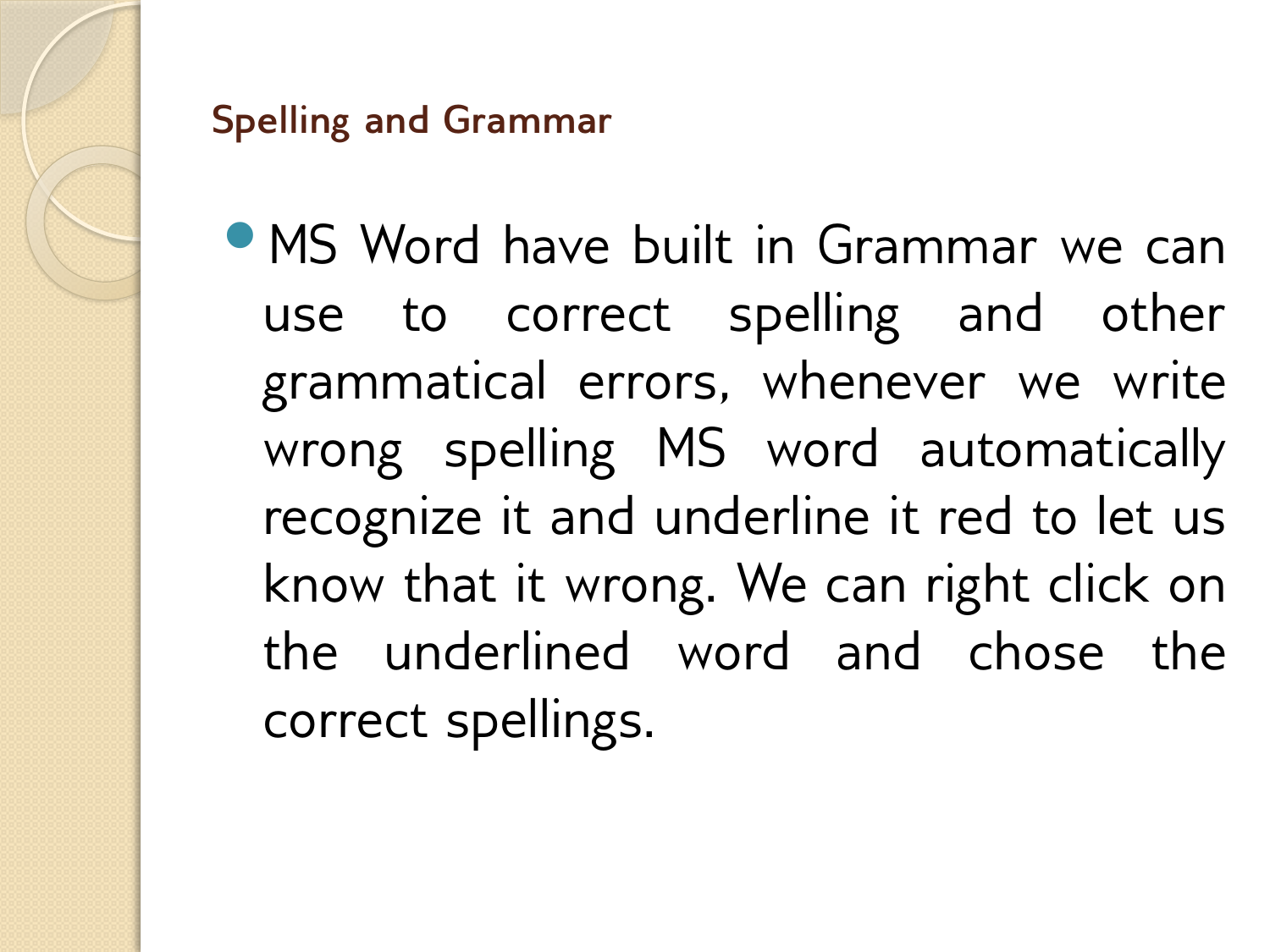

# Spelling and Grammar
MS Word have built in Grammar we can use to correct spelling and other grammatical errors, whenever we write wrong spelling MS word automatically recognize it and underline it red to let us know that it wrong. We can right click on the underlined word and chose the correct spellings.